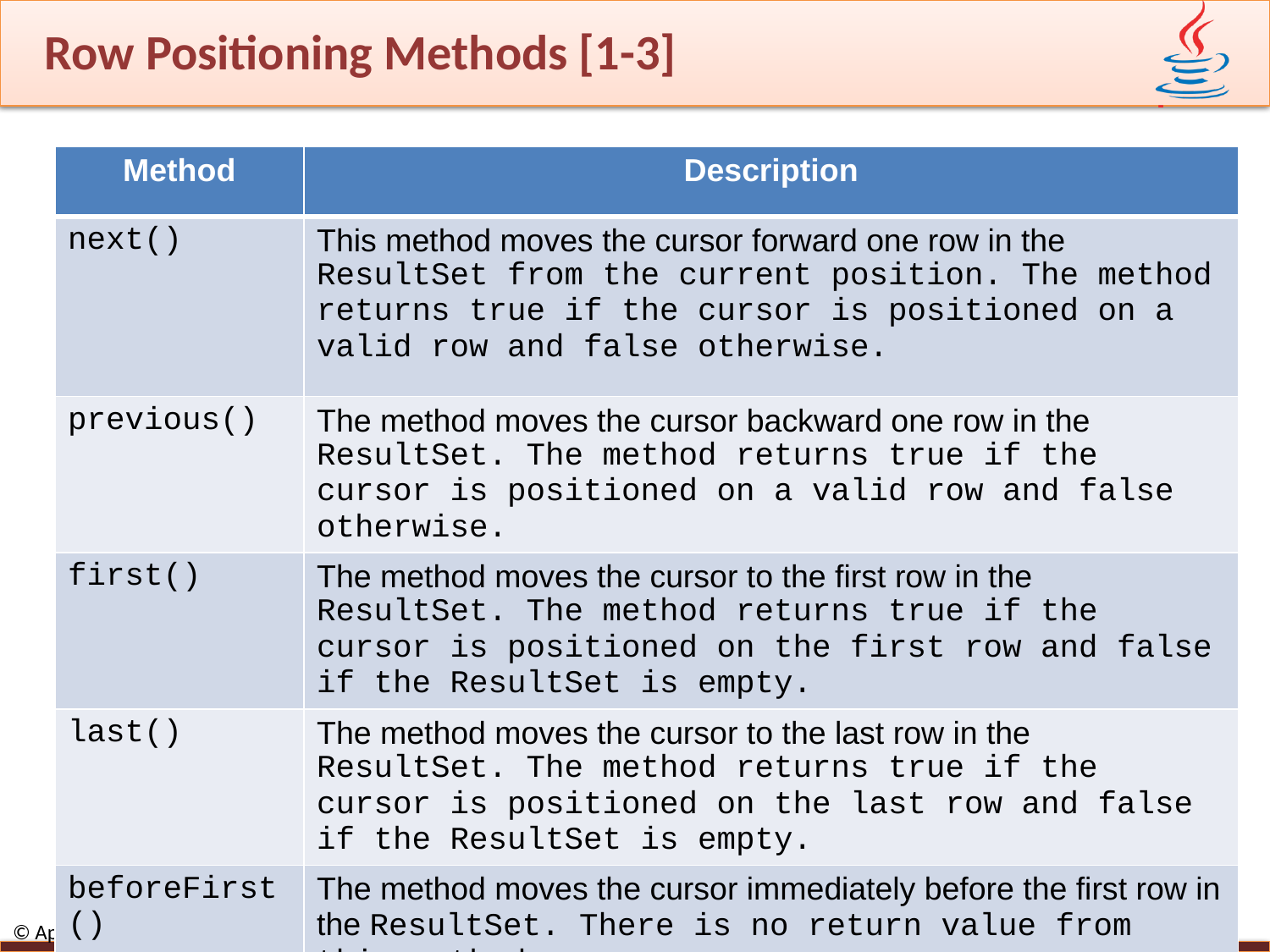

# Row Positioning Methods [1-3]

| Method | Description |
| --- | --- |
| next() | This method moves the cursor forward one row in the ResultSet from the current position. The method returns true if the cursor is positioned on a valid row and false otherwise. |
| previous() | The method moves the cursor backward one row in the ResultSet. The method returns true if the cursor is positioned on a valid row and false otherwise. |
| first() | The method moves the cursor to the first row in the ResultSet. The method returns true if the cursor is positioned on the first row and false if the ResultSet is empty. |
| last() | The method moves the cursor to the last row in the ResultSet. The method returns true if the cursor is positioned on the last row and false if the ResultSet is empty. |
| beforeFirst() | The method moves the cursor immediately before the first row in the ResultSet. There is no return value from this method. |
8
© Aptech Ltd.                                                               Advanced JDBC Features/Session 10